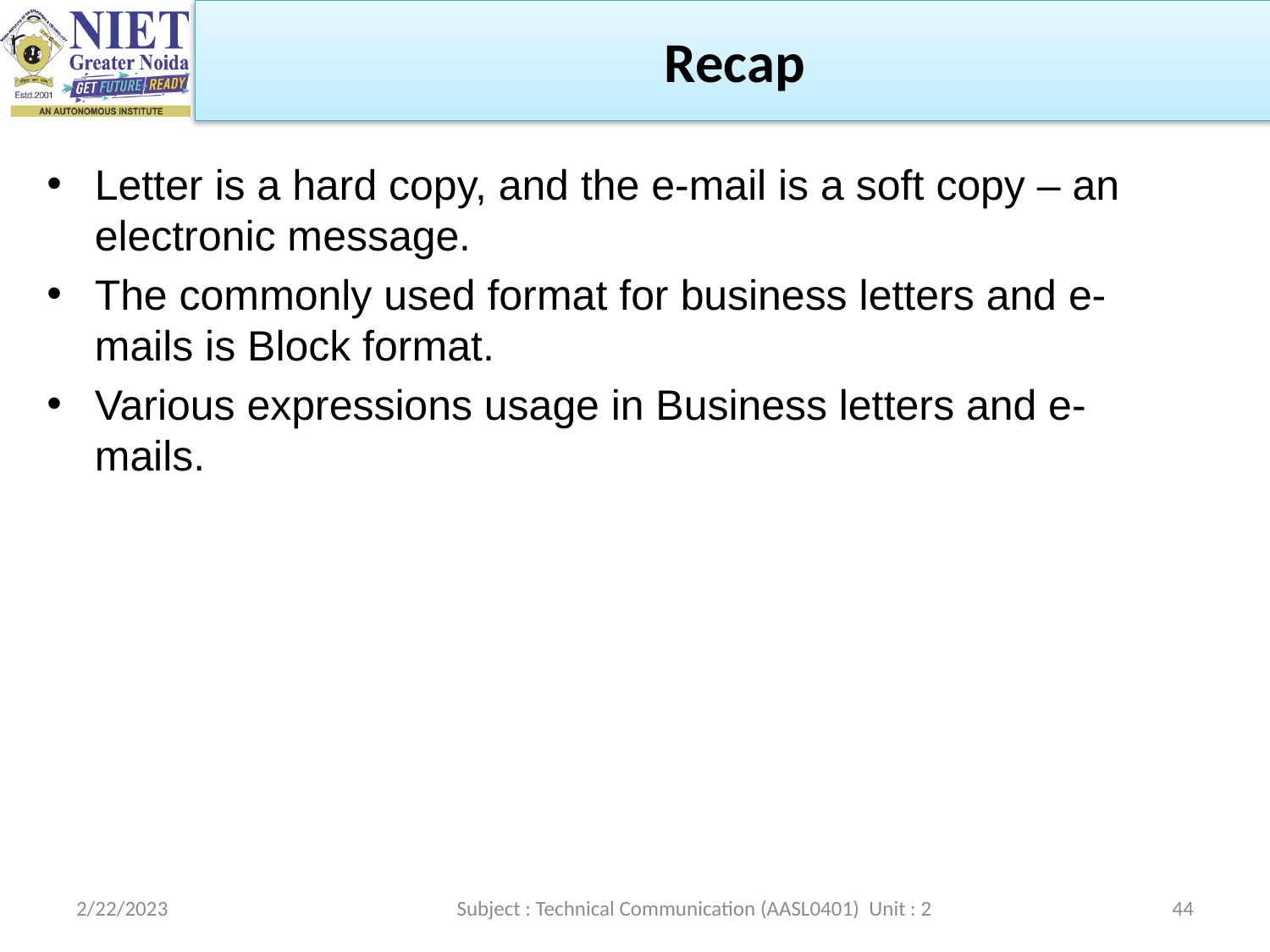

Recap
#
Letter is a hard copy, and the e-mail is a soft copy – an electronic message.
The commonly used format for business letters and e-mails is Block format.
Various expressions usage in Business letters and e-mails.

2/22/2023
Subject : Technical Communication (AASL0401)  Unit : 2
44